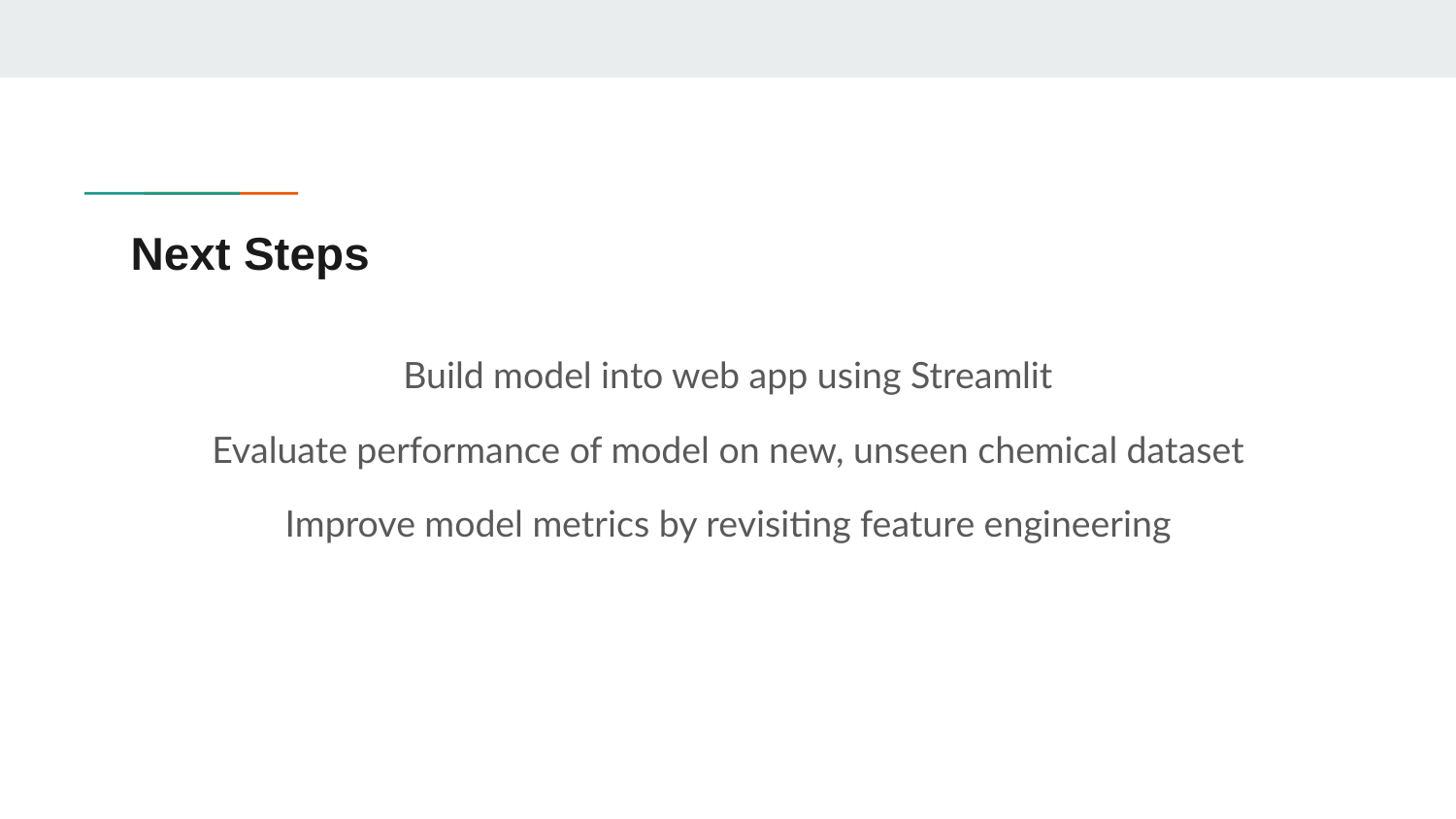

# Next Steps
Build model into web app using Streamlit
Evaluate performance of model on new, unseen chemical dataset
Improve model metrics by revisiting feature engineering